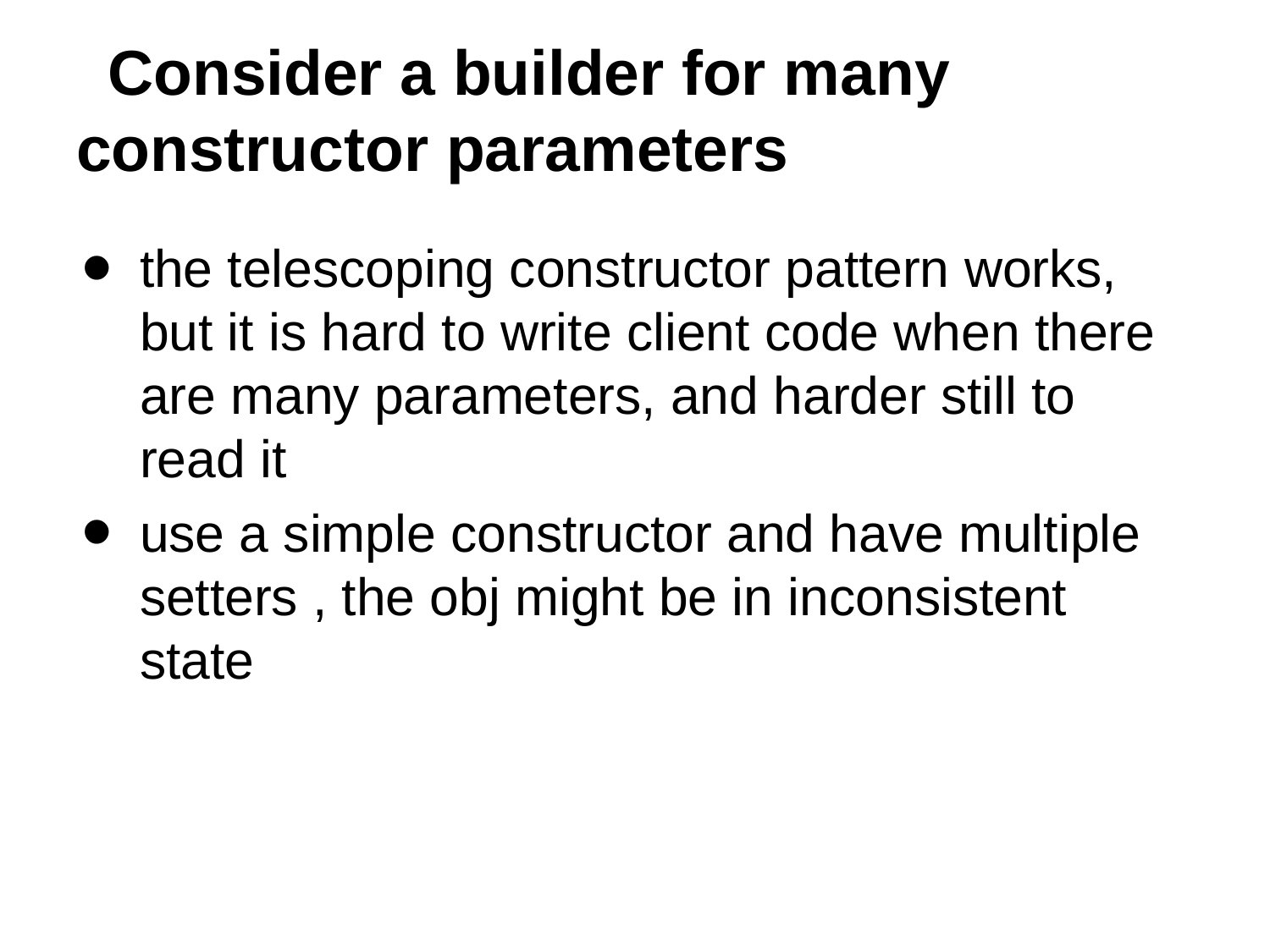

# Consider a builder for many constructor parameters
the telescoping constructor pattern works, but it is hard to write client code when there are many parameters, and harder still to read it
use a simple constructor and have multiple setters , the obj might be in inconsistent state